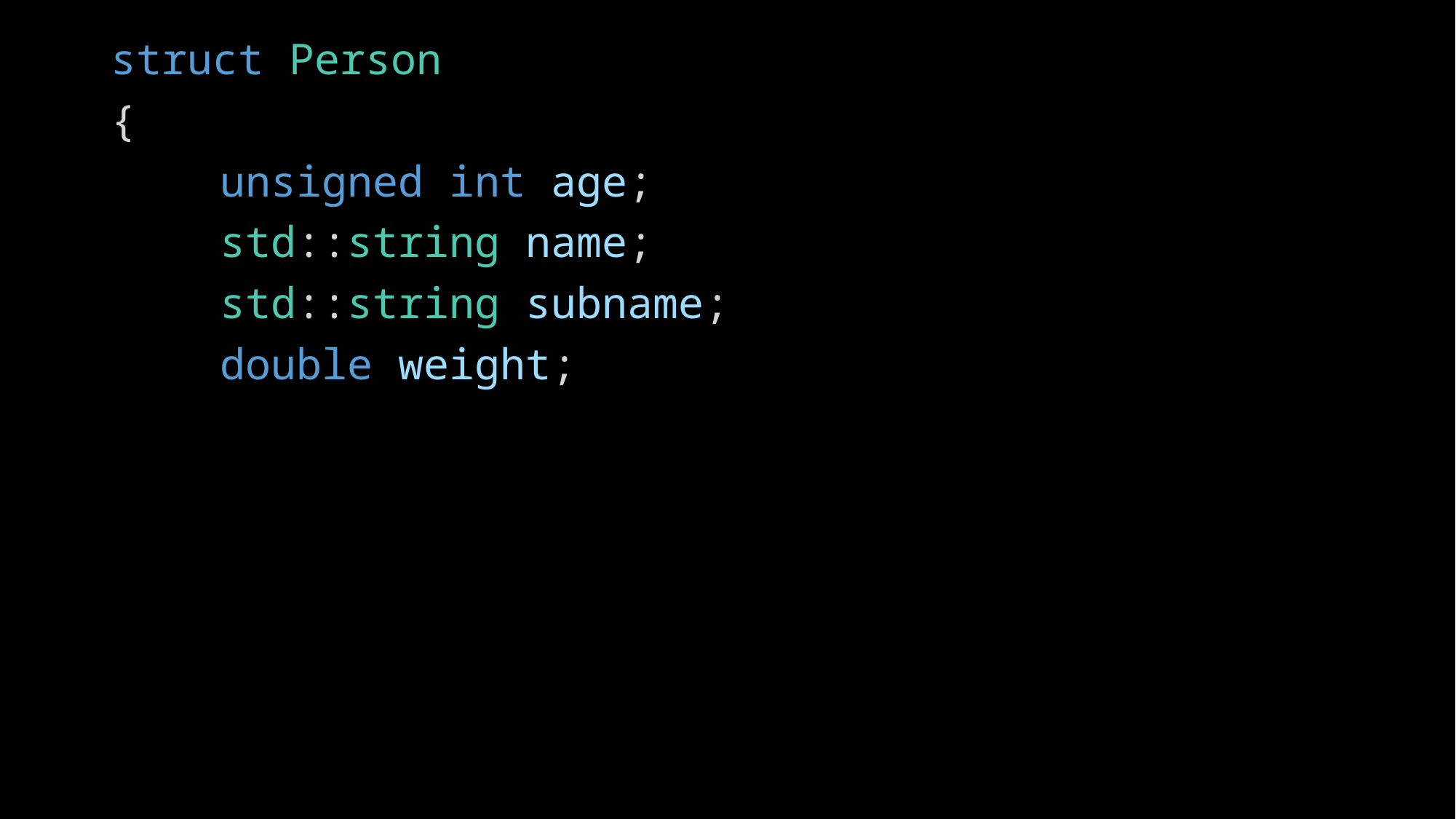

struct Person
{
	unsigned int age;
	std::string name;
	std::string subname;
	double weight;